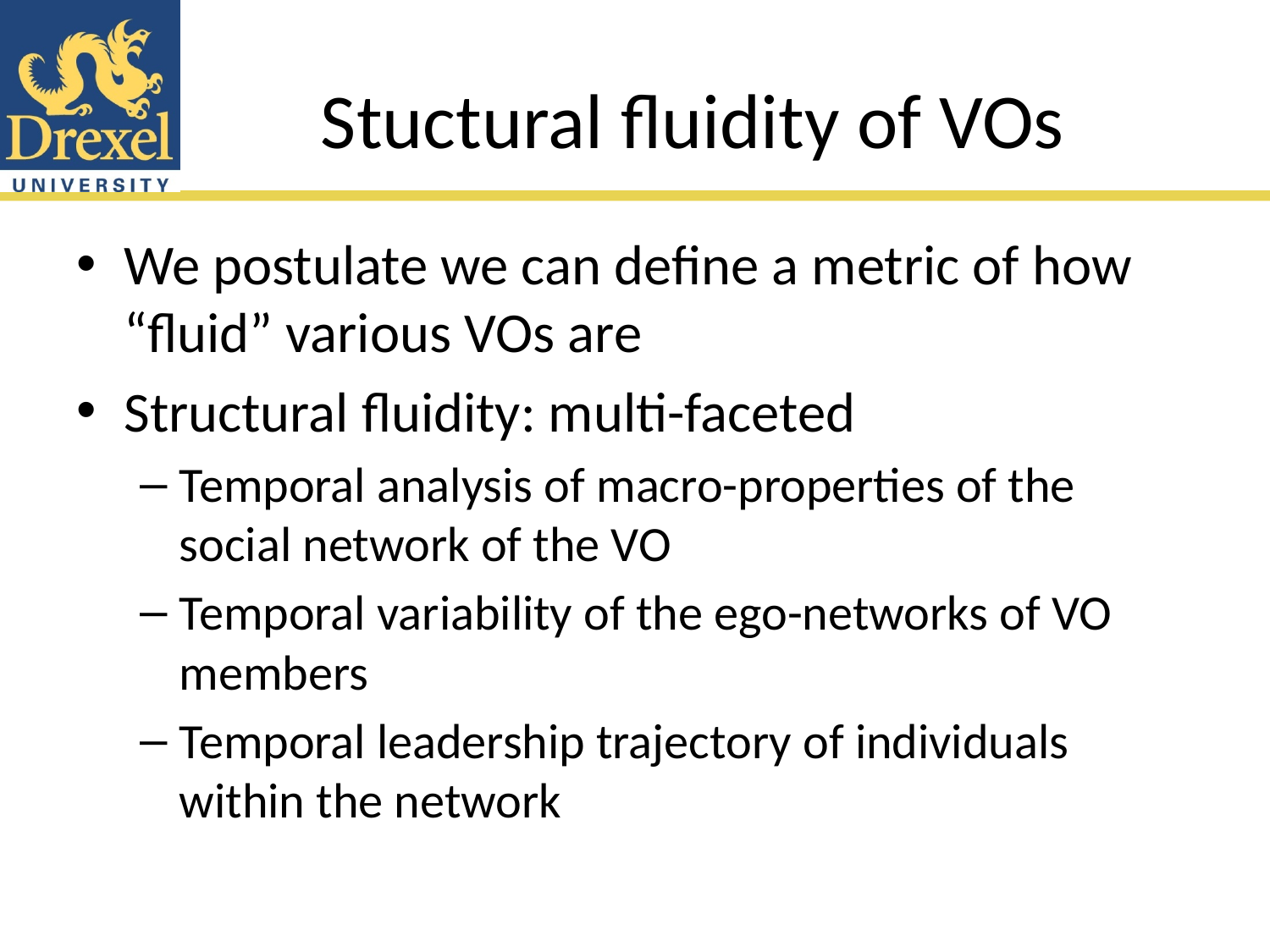

# Stuctural fluidity of VOs
We postulate we can define a metric of how “fluid” various VOs are
Structural fluidity: multi-faceted
Temporal analysis of macro-properties of the social network of the VO
Temporal variability of the ego-networks of VO members
Temporal leadership trajectory of individuals within the network